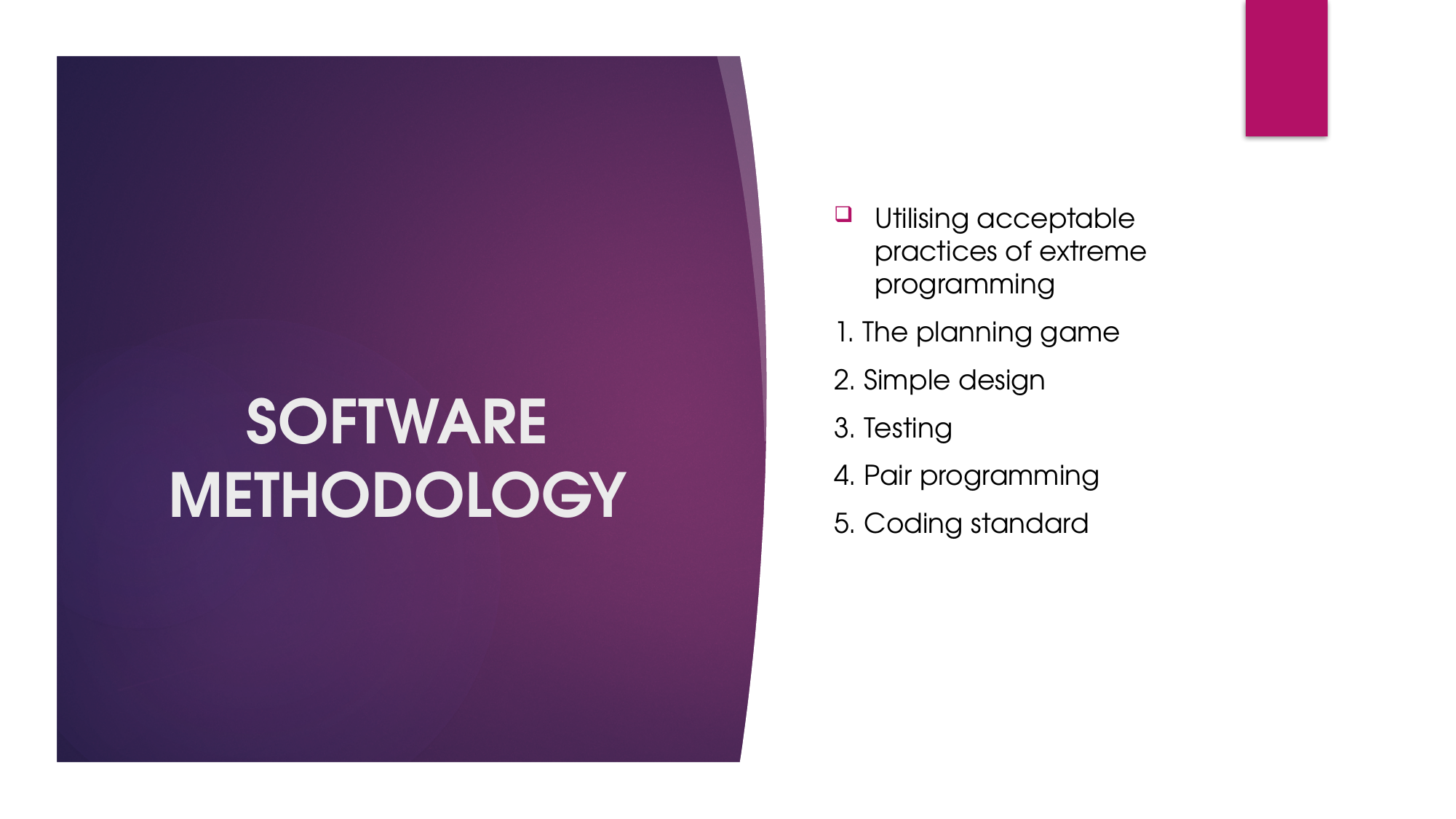

Utilising acceptable practices of extreme programming
1. The planning game
2. Simple design
3. Testing
4. Pair programming
5. Coding standard

# SOFTWARE METHODOLOGY